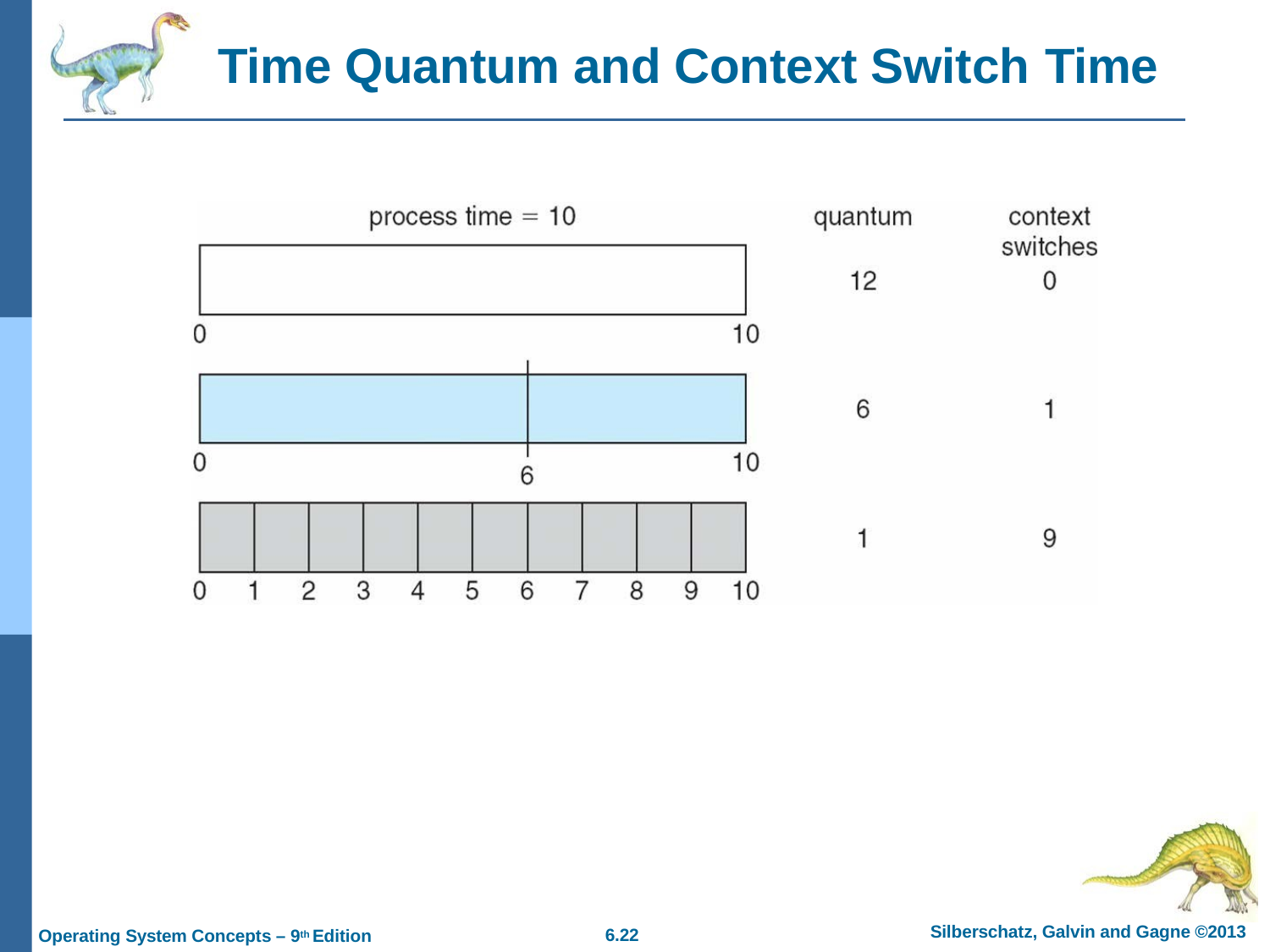

# Time Quantum and Context Switch Time

Silberschatz, Galvin and Gagne ©2013
6.22
Operating System Concepts – 9th Edition